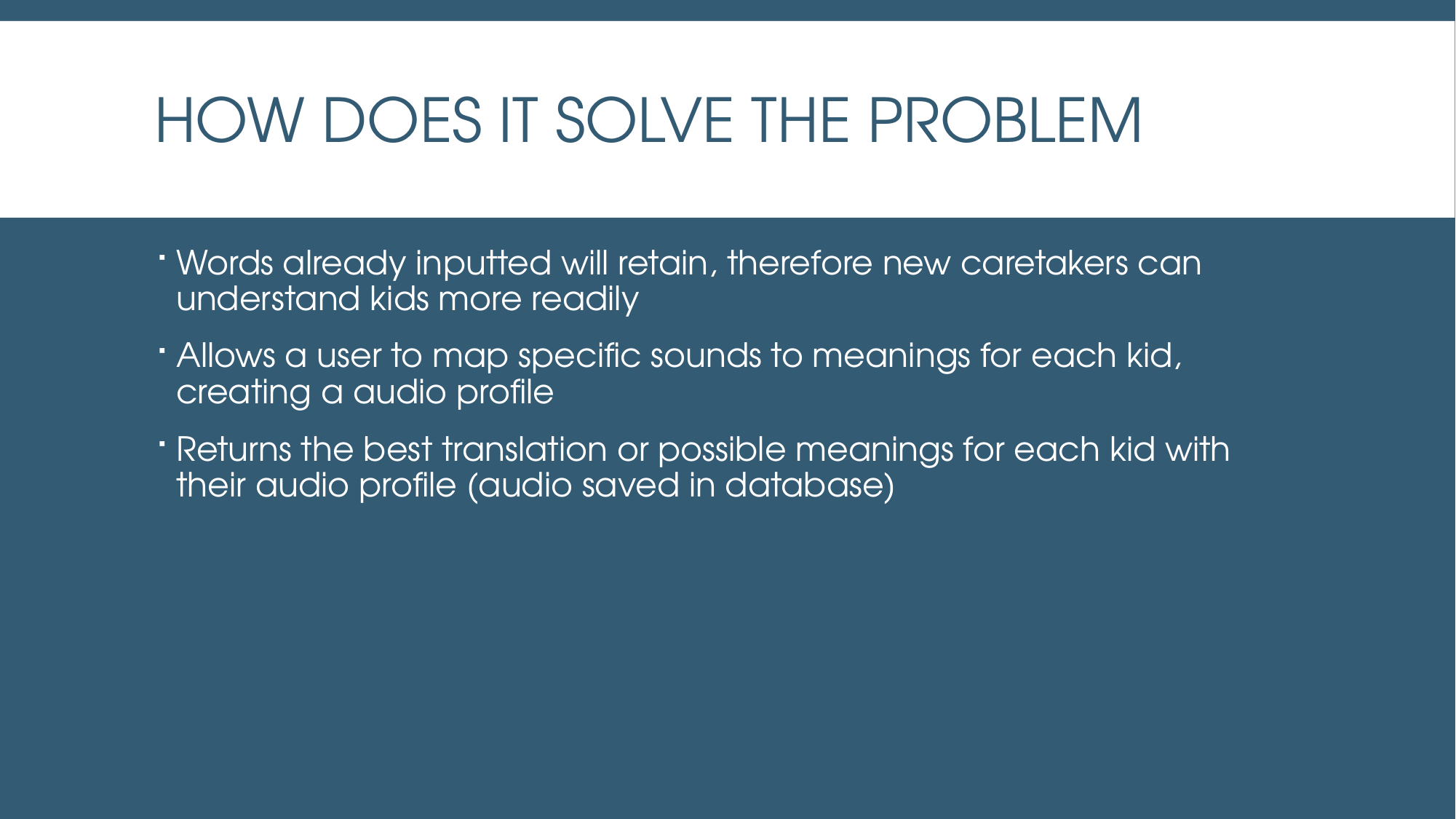

# How does it Solve the problem
Words already inputted will retain, therefore new caretakers can understand kids more readily
Allows a user to map specific sounds to meanings for each kid, creating a audio profile
Returns the best translation or possible meanings for each kid with their audio profile (audio saved in database)